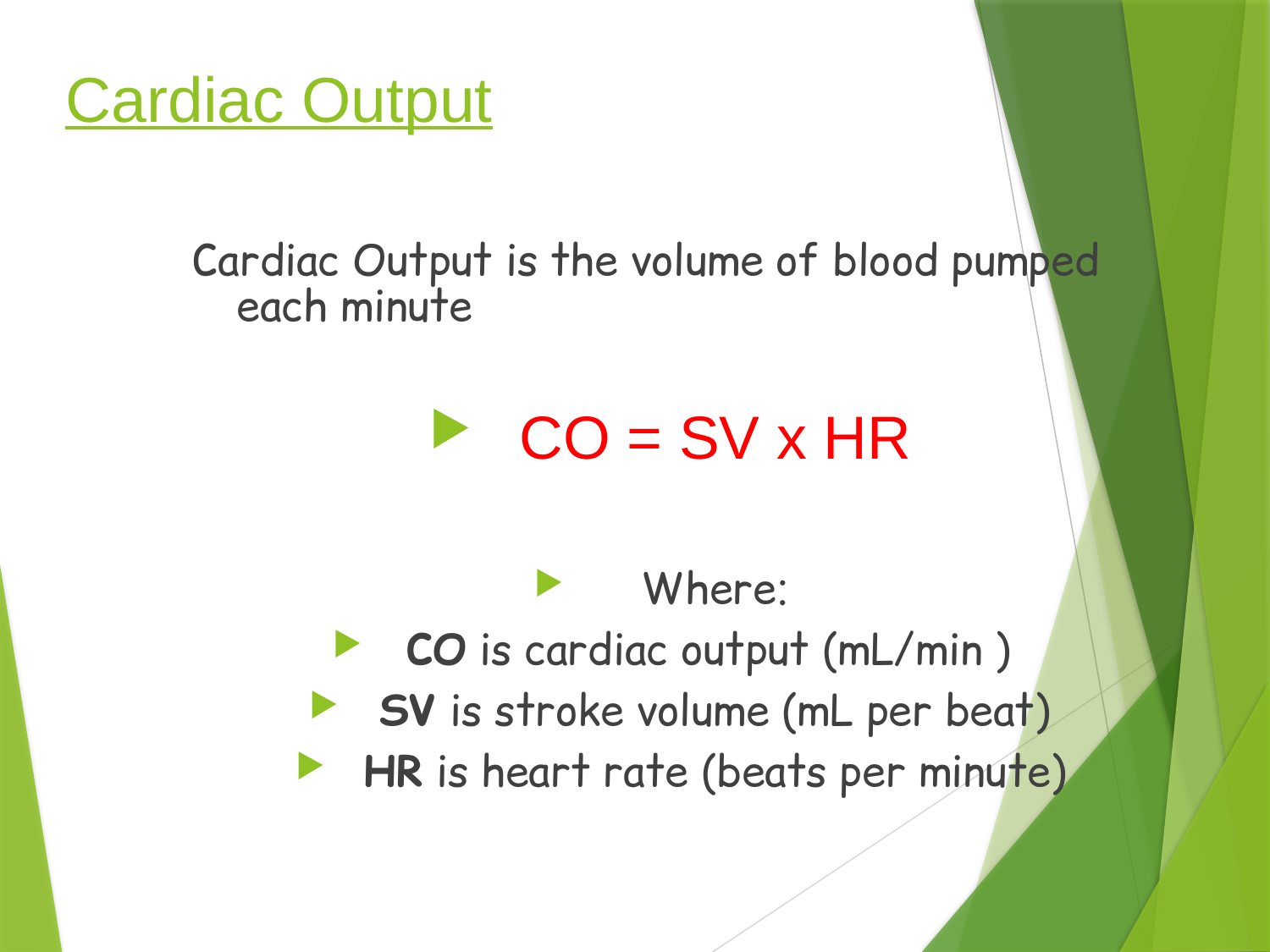

# Cardiac Output
Cardiac Output is the volume of blood pumped each minute

CO = SV x HR

Where:
CO is cardiac output (mL/min )
SV is stroke volume (mL per beat)
HR is heart rate (beats per minute)